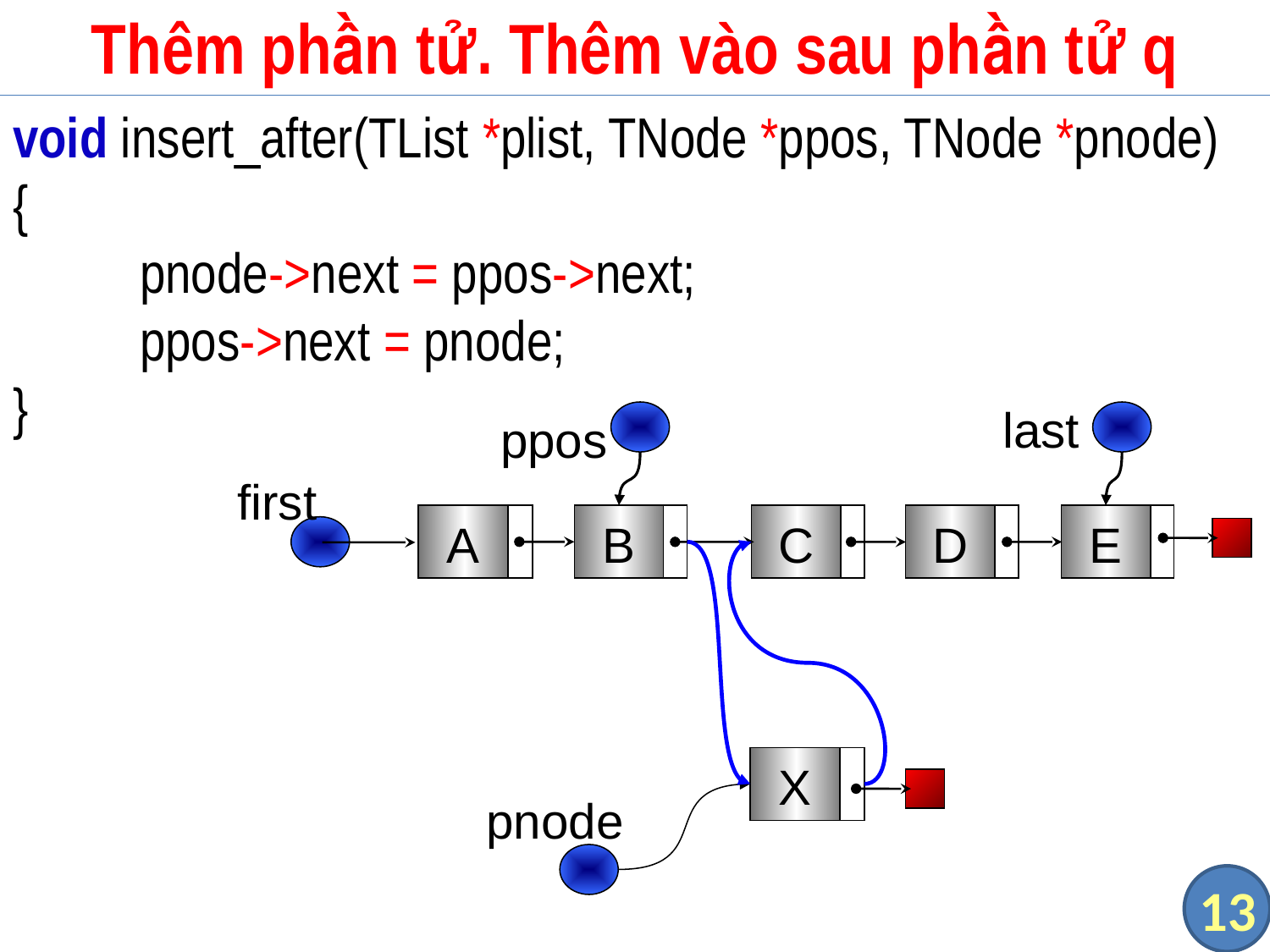

# Thêm phần tử. Thêm vào sau phần tử q
void insert_after(TList *plist, TNode *ppos, TNode *pnode)
{
	pnode->next = ppos->next;
	ppos->next = pnode;
}

ppos

last

first
A

B

C

D

E

X

pnode

13